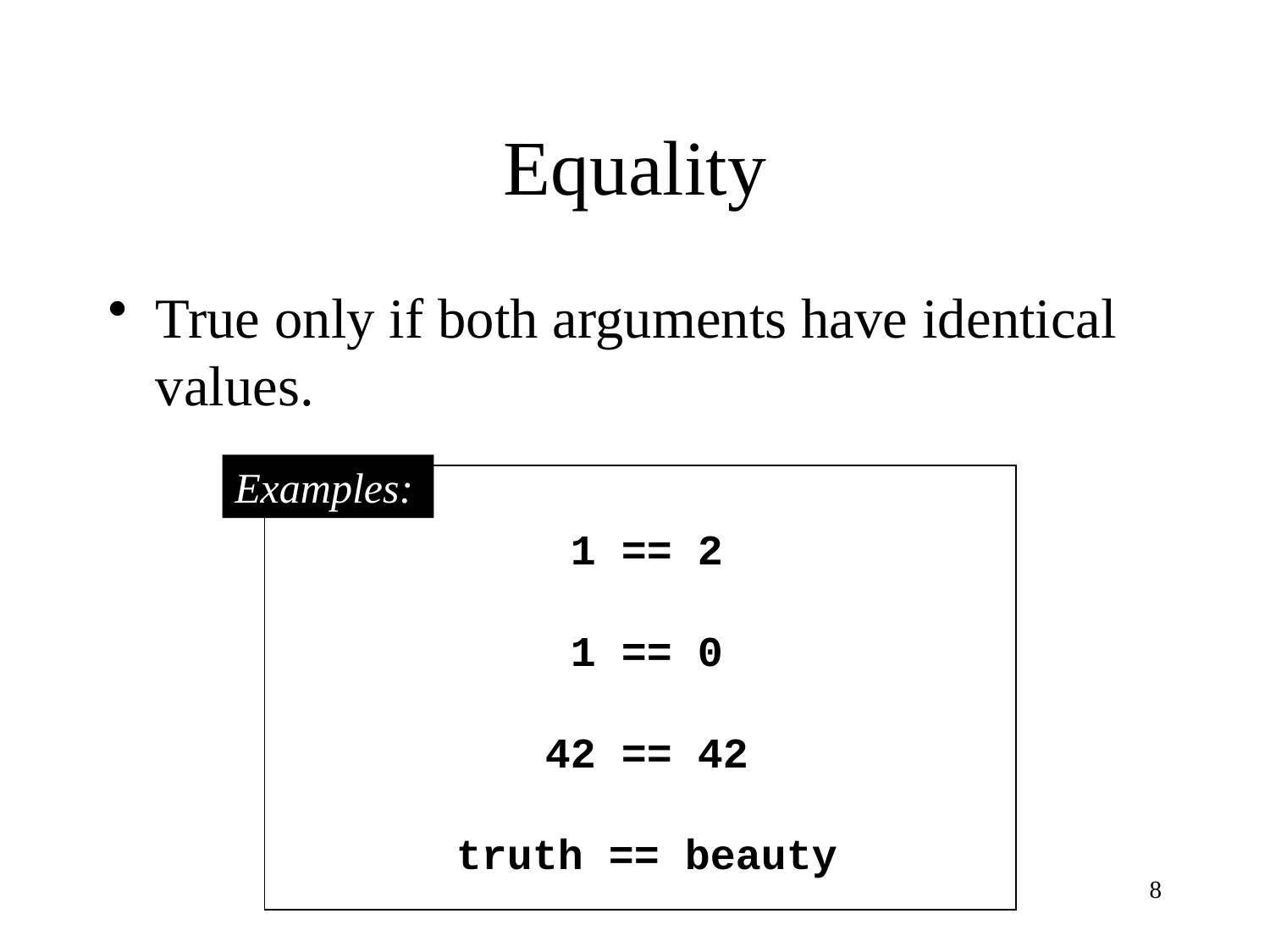

# Equality
True only if both arguments have identical values.
Examples:

1 == 2

1 == 0

42 == 42

truth == beauty

8